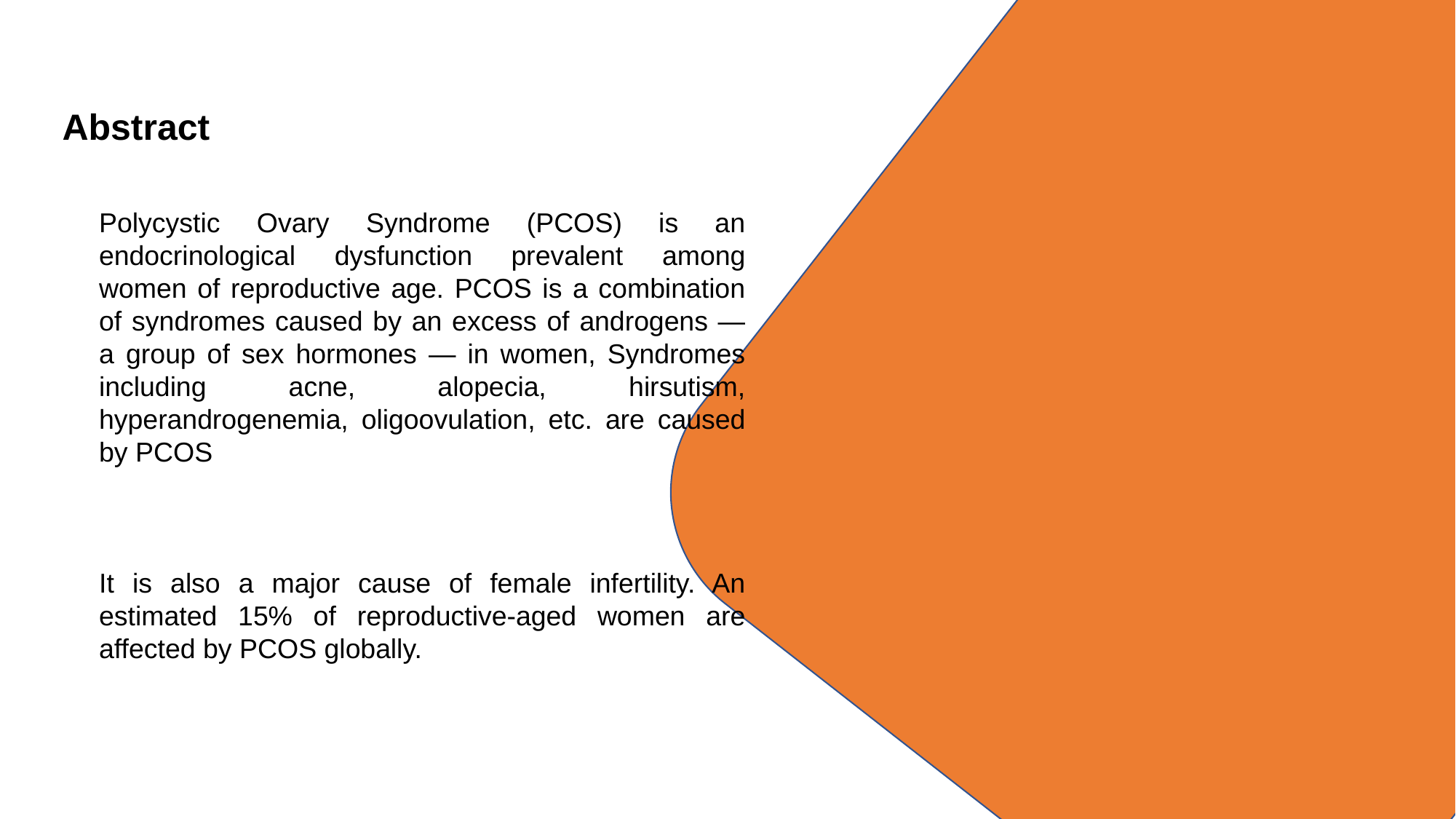

Abstract
Polycystic Ovary Syndrome (PCOS) is an endocrinological dysfunction prevalent among women of reproductive age. PCOS is a combination of syndromes caused by an excess of androgens — a group of sex hormones — in women, Syndromes including acne, alopecia, hirsutism, hyperandrogenemia, oligoovulation, etc. are caused by PCOS

It is also a major cause of female infertility. An estimated 15% of reproductive-aged women are affected by PCOS globally.